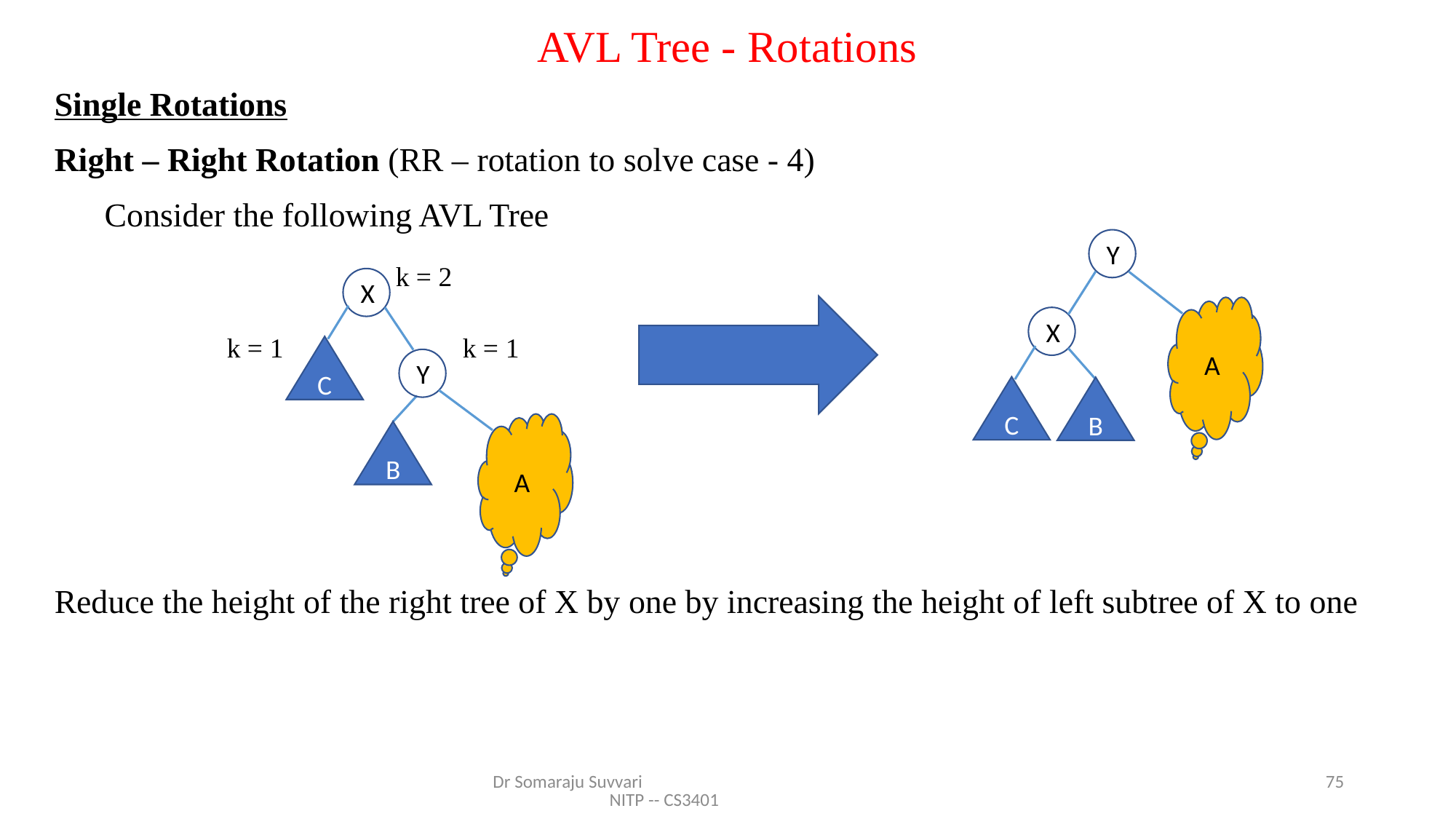

# AVL Tree - Rotations
Single Rotations
Right – Right Rotation (RR – rotation to solve case - 4)
      Consider the following AVL Tree

Reduce the height of the right tree of X by one by increasing the height of left subtree of X to one

Y
k = 2
X

A
X
k = 1
k = 1
C
Y
C
B
A
B
Dr Somaraju Suvvari                                                                                                        NITP -- CS3401
75